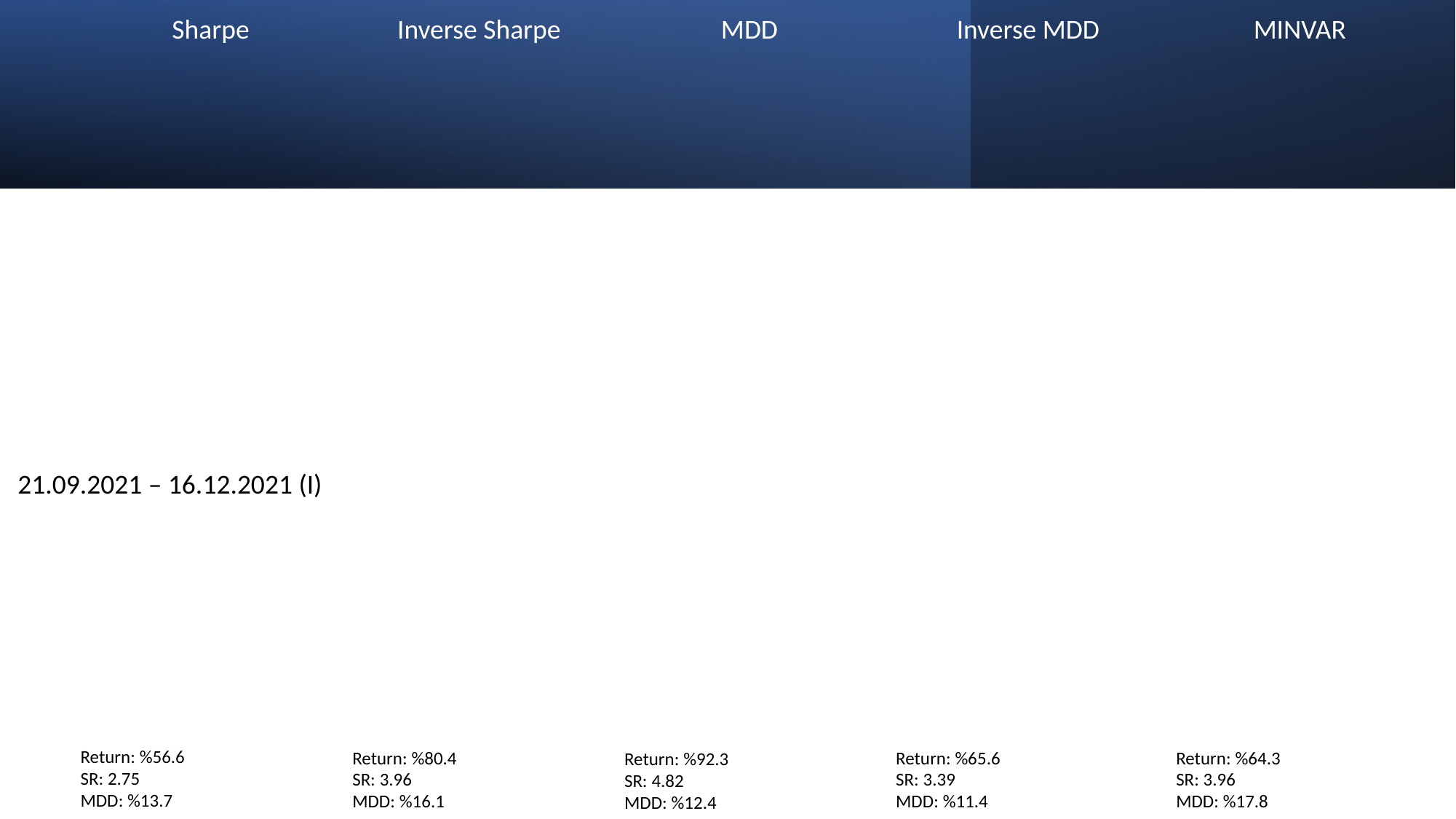

Sharpe                        Inverse Sharpe                          MDD                             Inverse MDD                         MINVAR
21.09.2021 – 16.12.2021 (I)
Return: %56.6
SR: 2.75
MDD: %13.7
Return: %80.4
SR: 3.96
MDD: %16.1
Return: %65.6
SR: 3.39
MDD: %11.4
Return: %64.3
SR: 3.96
MDD: %17.8
Return: %92.3
SR: 4.82
MDD: %12.4